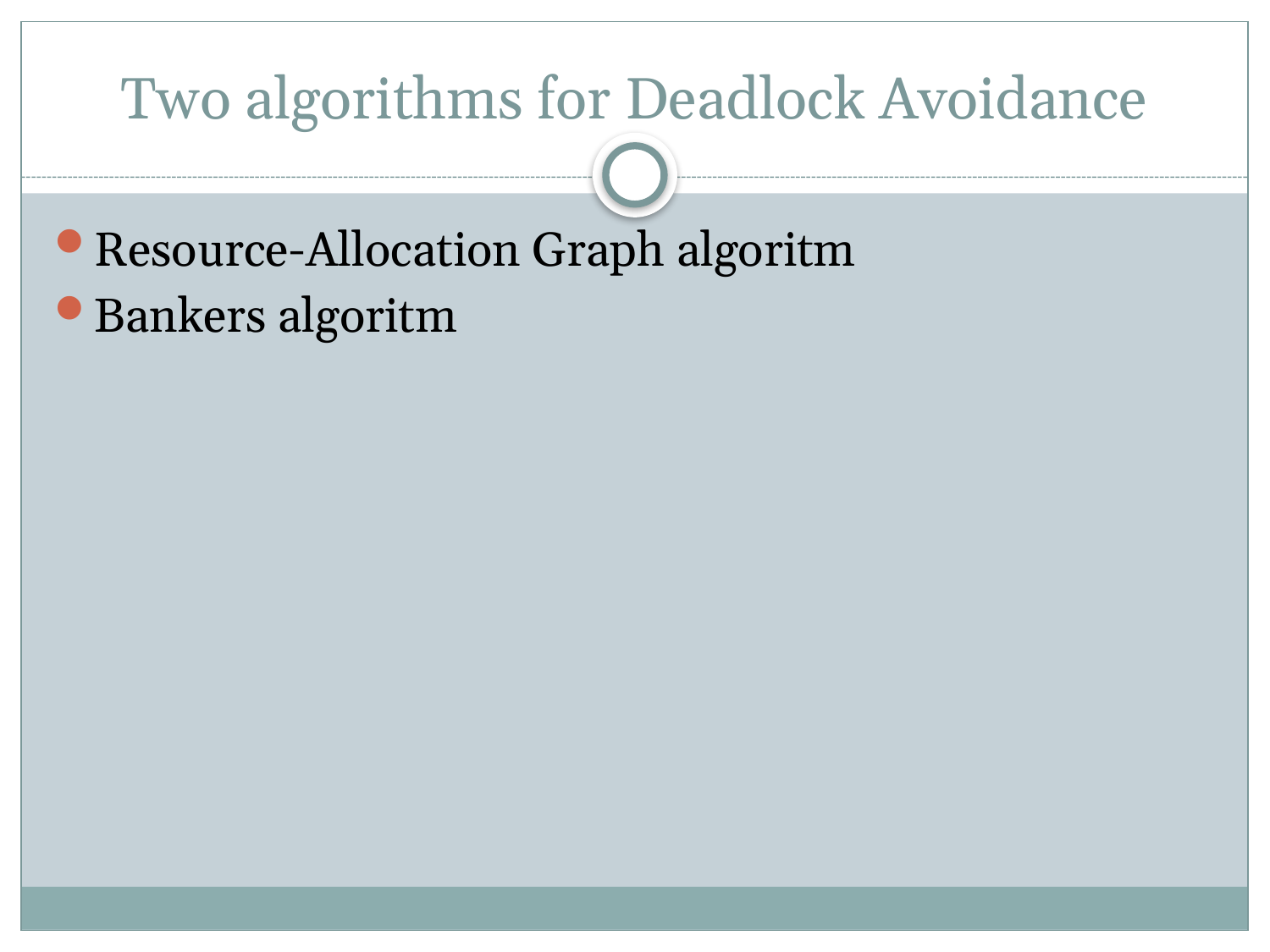

# Two algorithms for Deadlock Avoidance
Resource-Allocation Graph algoritm
Bankers algoritm